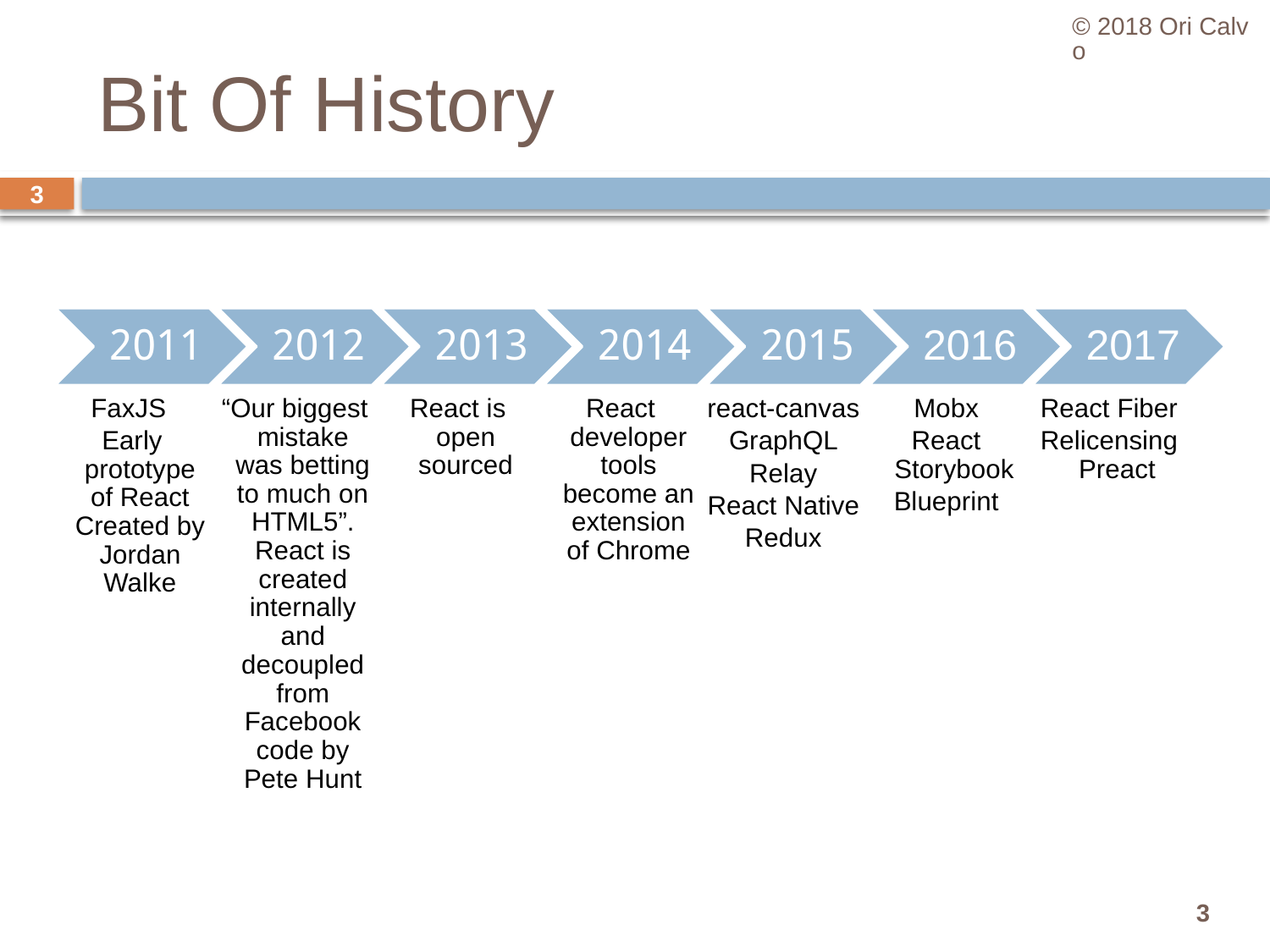

© 2018 Ori Calvo
# Bit Of History
3
2011
FaxJS
Early prototype of React Created by Jordan Walke
2012
“Our biggest mistake was betting to much on HTML5”. React is created internally and decoupled from Facebook code by Pete Hunt
2013
React is open sourced

2014
React developer tools become an extension of Chrome
2015
react-canvas
GraphQL
Relay
React Native
Redux
2016
Mobx
React Storybook
Blueprint
2017
React Fiber
Relicensing Preact